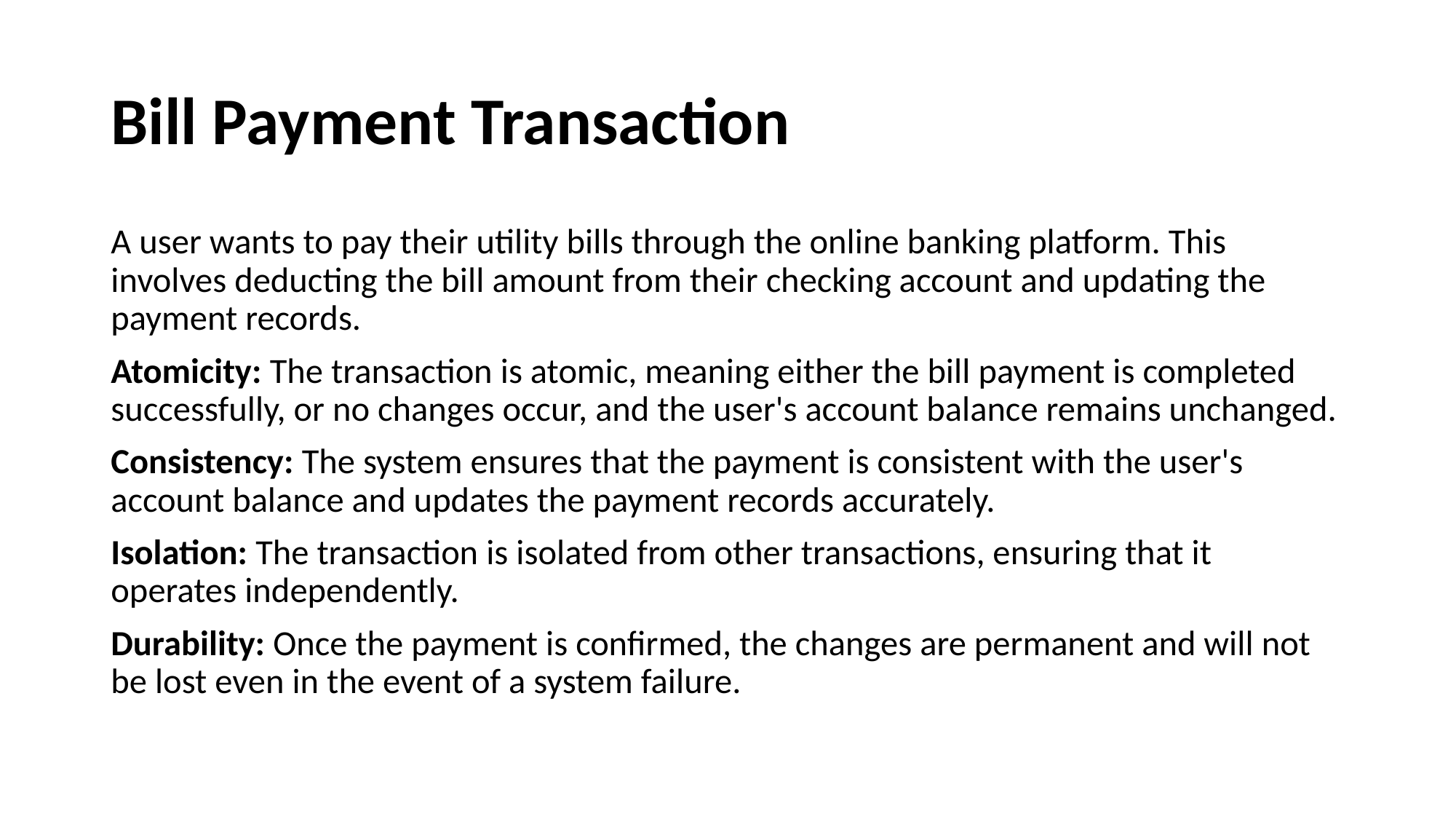

# Bill Payment Transaction
A user wants to pay their utility bills through the online banking platform. This involves deducting the bill amount from their checking account and updating the payment records.
Atomicity: The transaction is atomic, meaning either the bill payment is completed successfully, or no changes occur, and the user's account balance remains unchanged.
Consistency: The system ensures that the payment is consistent with the user's account balance and updates the payment records accurately.
Isolation: The transaction is isolated from other transactions, ensuring that it operates independently.
Durability: Once the payment is confirmed, the changes are permanent and will not be lost even in the event of a system failure.